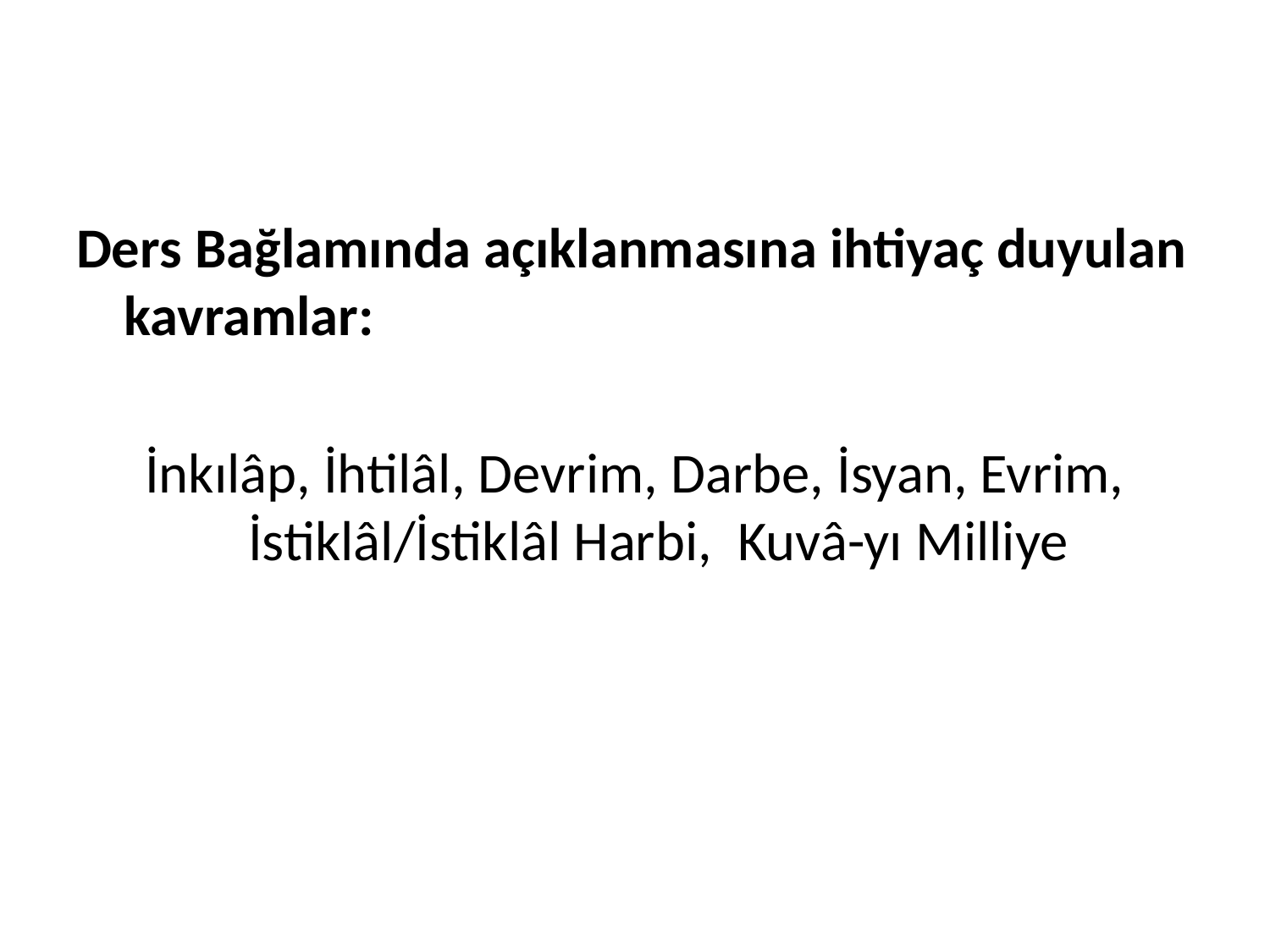

Ders Bağlamında açıklanmasına ihtiyaç duyulan kavramlar:

İnkılâp, İhtilâl, Devrim, Darbe, İsyan, Evrim, İstiklâl/İstiklâl Harbi,  Kuvâ-yı Milliye